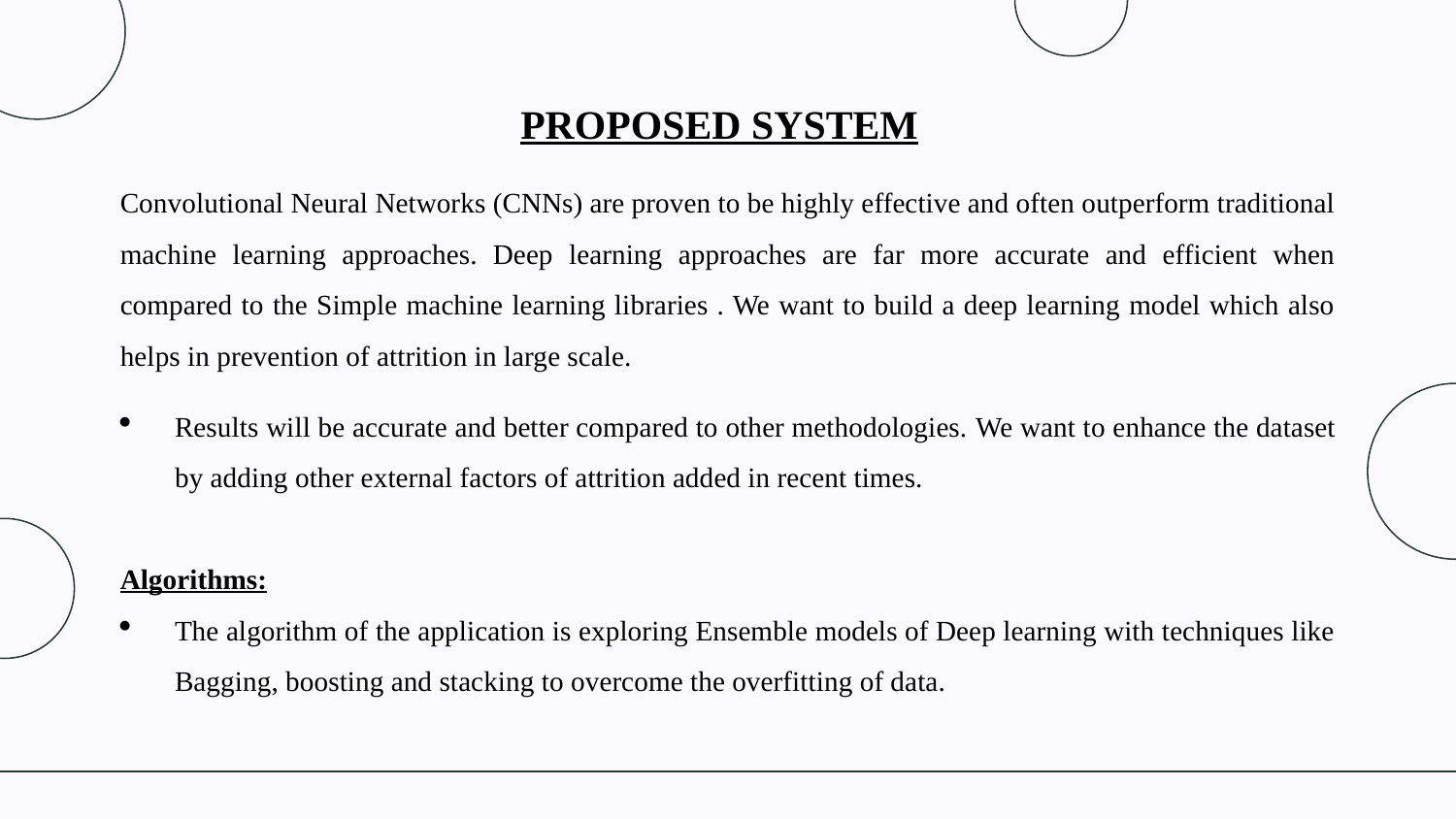

PROPOSED SYSTEM
Convolutional Neural Networks (CNNs) are proven to be highly effective and often outperform traditional machine learning approaches. Deep learning approaches are far more accurate and efficient when compared to the Simple machine learning libraries . We want to build a deep learning model which also helps in prevention of attrition in large scale.
Results will be accurate and better compared to other methodologies. We want to enhance the dataset by adding other external factors of attrition added in recent times.

Algorithms:
The algorithm of the application is exploring Ensemble models of Deep learning with techniques like Bagging, boosting and stacking to overcome the overfitting of data.